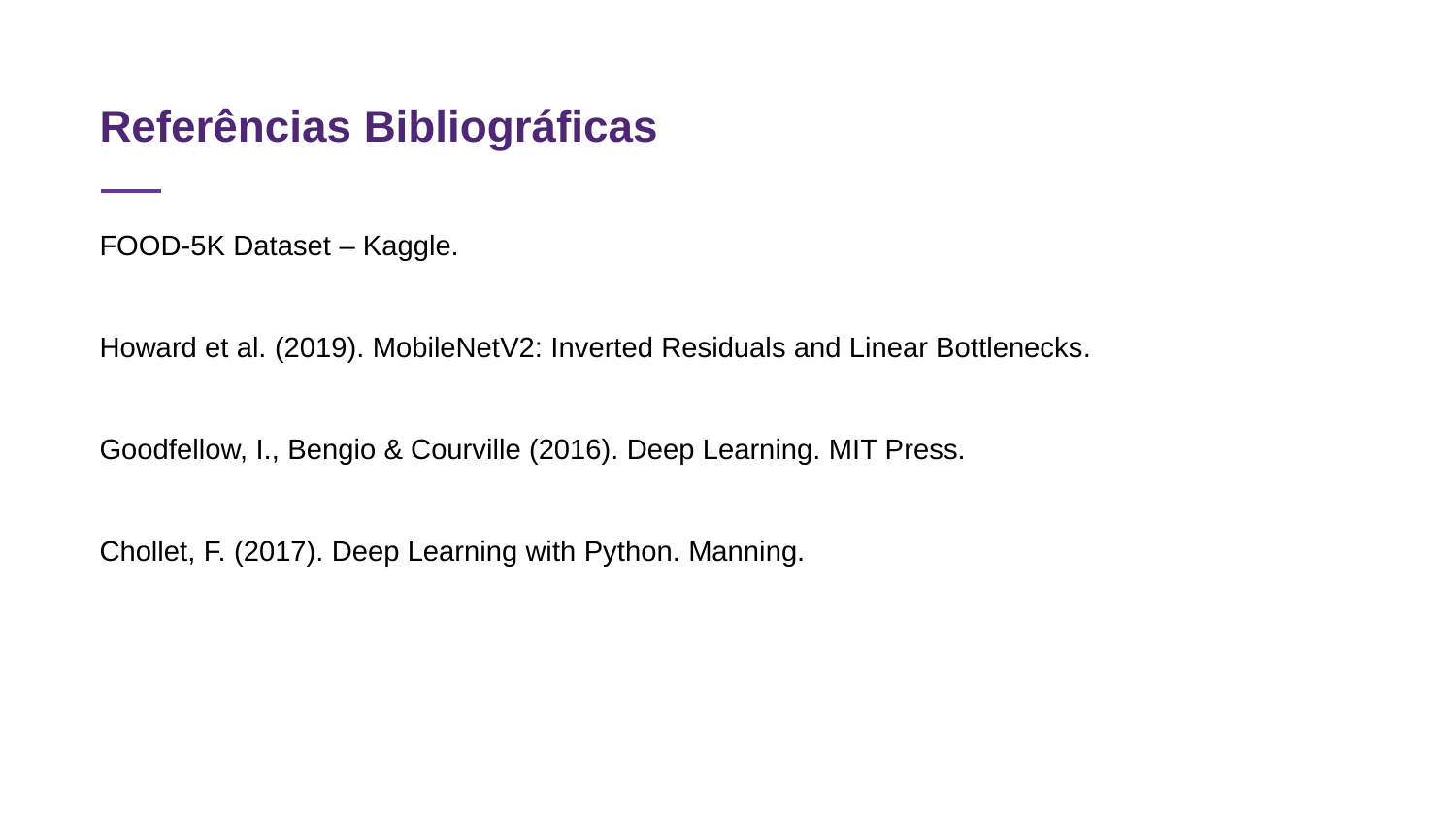

# Referências Bibliográficas
FOOD-5K Dataset – Kaggle.

Howard et al. (2019). MobileNetV2: Inverted Residuals and Linear Bottlenecks.

Goodfellow, I., Bengio & Courville (2016). Deep Learning. MIT Press.

Chollet, F. (2017). Deep Learning with Python. Manning.